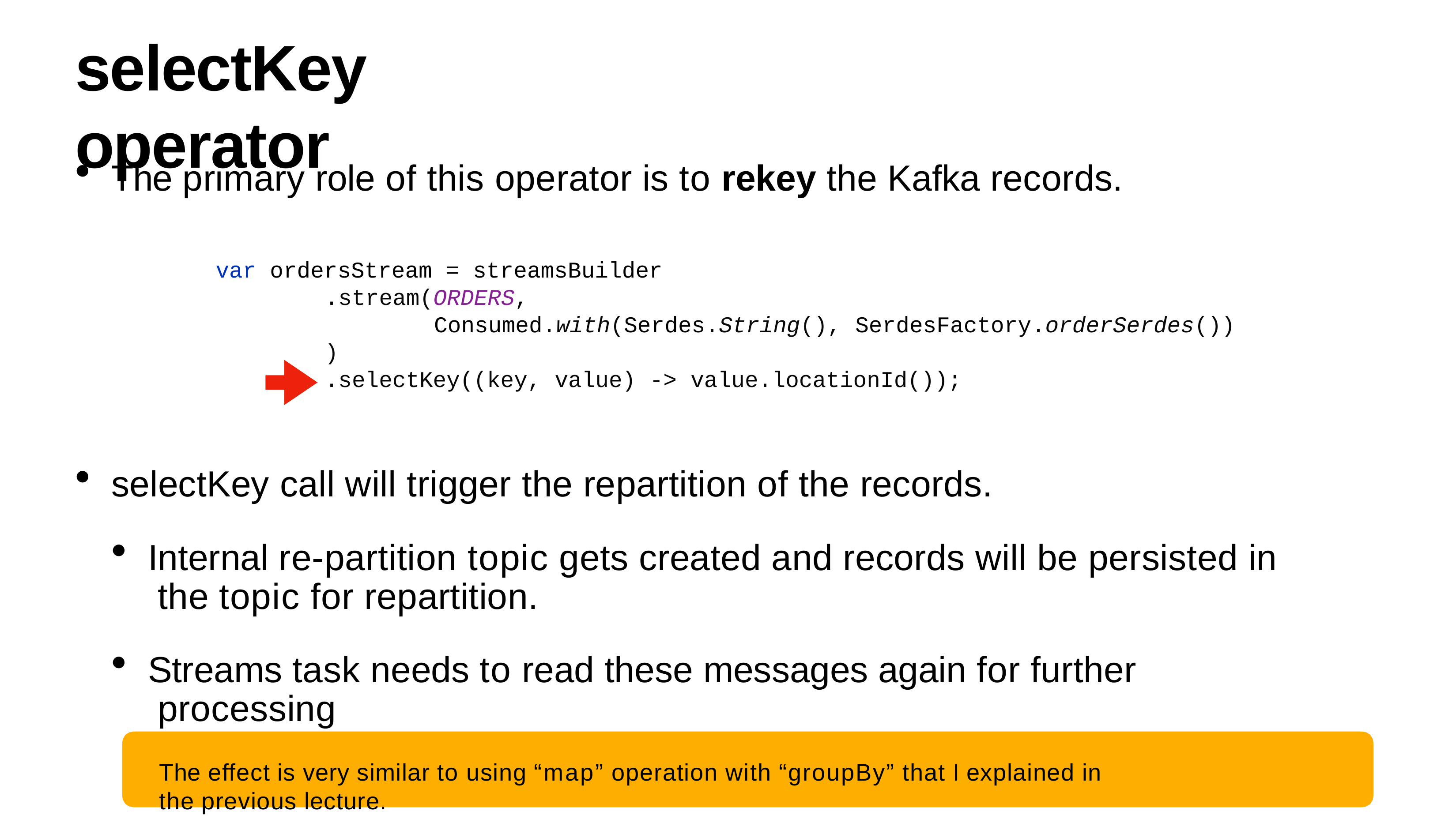

# selectKey operator
The primary role of this operator is to rekey the Kafka records.
var ordersStream = streamsBuilder
.stream(ORDERS,
Consumed.with(Serdes.String(), SerdesFactory.orderSerdes())
)
.selectKey((key, value) -> value.locationId());

selectKey call will trigger the repartition of the records.
Internal re-partition topic gets created and records will be persisted in  the topic for repartition.
Streams task needs to read these messages again for further  processing
The effect is very similar to using “map” operation with “groupBy” that I explained in the previous lecture.